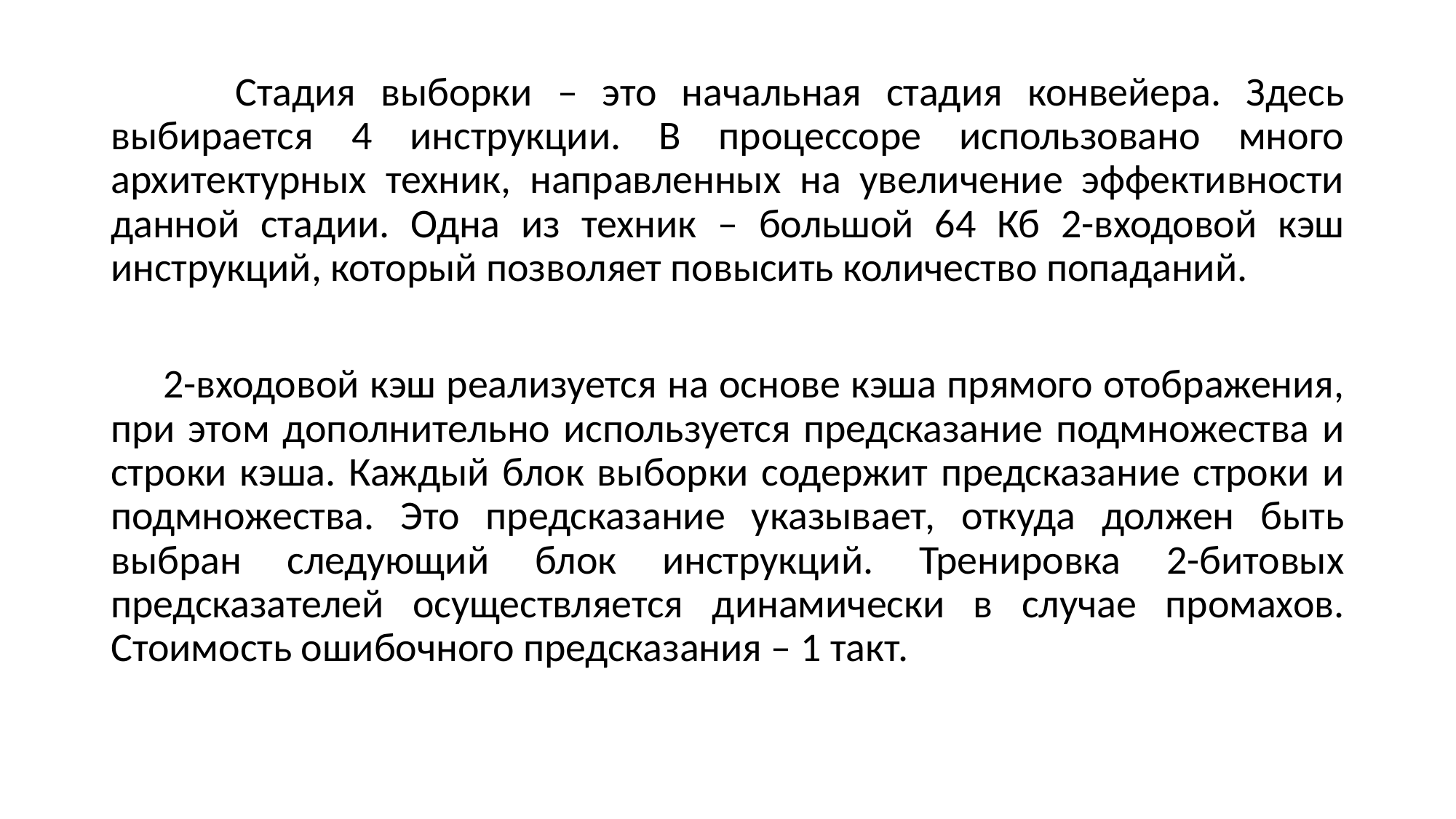

Стадия выборки – это начальная стадия конвейера. Здесь выбирается 4 инструкции. В процессоре использовано много архитектурных техник, направленных на увеличение эффективности данной стадии. Одна из техник – большой 64 Кб 2-входовой кэш инструкций, который позволяет повысить количество попаданий.

     2-входовой кэш реализуется на основе кэша прямого отображения, при этом дополнительно используется предсказание подмножества и строки кэша. Каждый блок выборки содержит предсказание строки и подмножества. Это предсказание указывает, откуда должен быть выбран следующий блок инструкций. Тренировка 2-битовых предсказателей осуществляется динамически в случае промахов. Стоимость ошибочного предсказания – 1 такт.